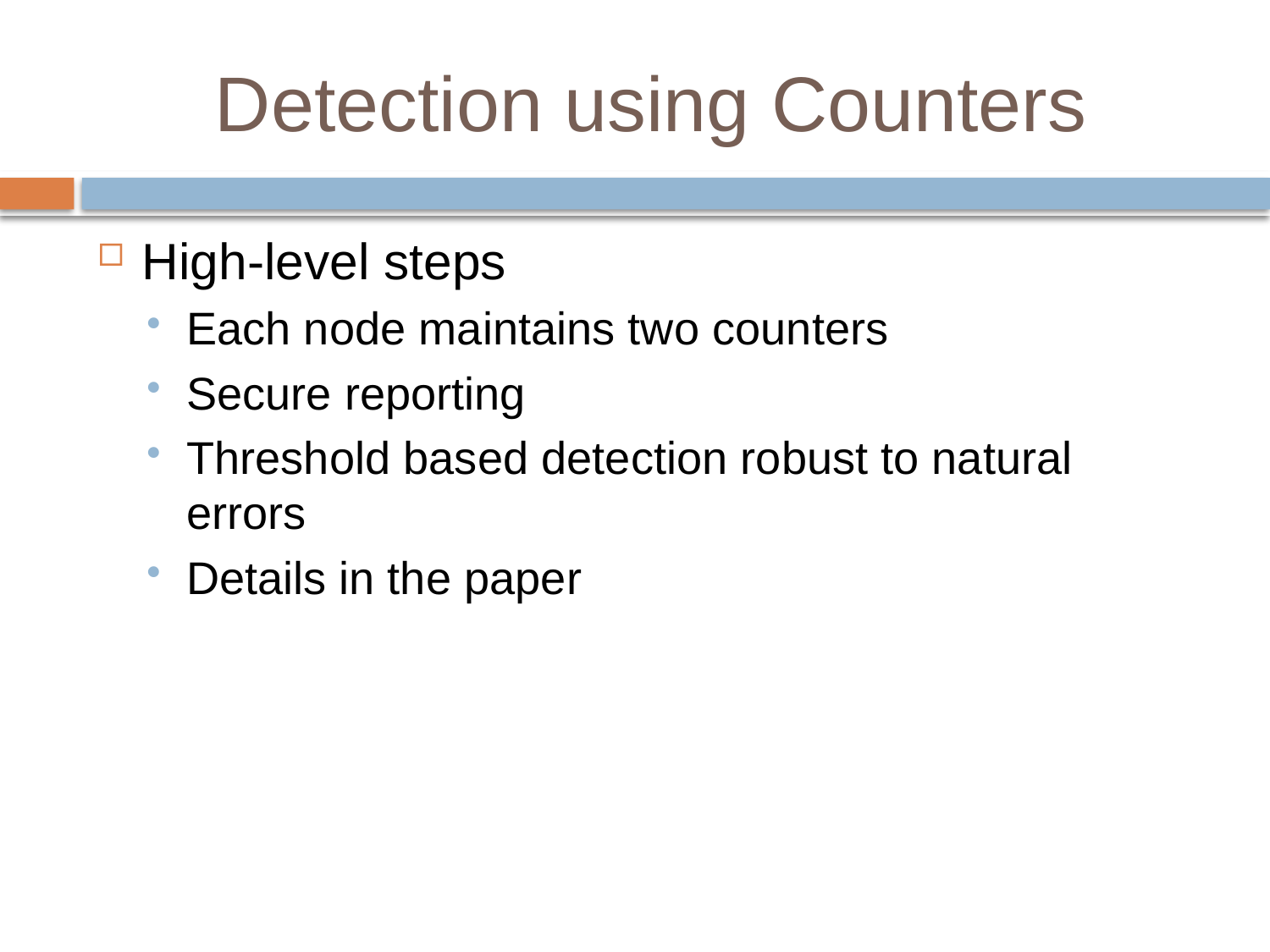

# Detection using Counters
High-level steps
Each node maintains two counters
Secure reporting
Threshold based detection robust to natural errors
Details in the paper